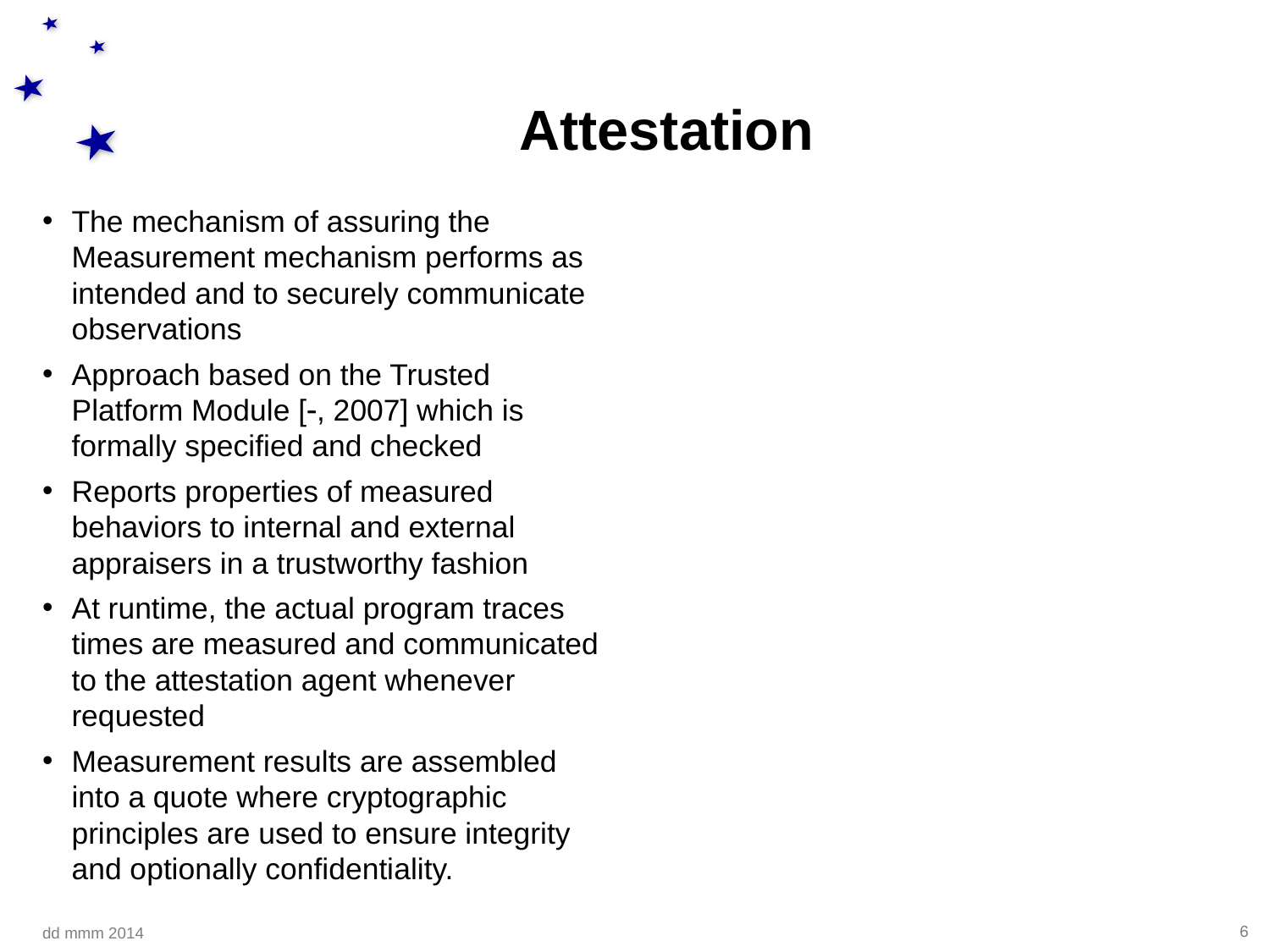

# Attestation
The mechanism of assuring the Measurement mechanism performs as intended and to securely communicate observations
Approach based on the Trusted Platform Module [−, 2007] which is formally specified and checked
Reports properties of measured behaviors to internal and external appraisers in a trustworthy fashion
At runtime, the actual program traces times are measured and communicated to the attestation agent whenever requested
Measurement results are assembled into a quote where cryptographic principles are used to ensure integrity and optionally confidentiality.

dd mmm 2014